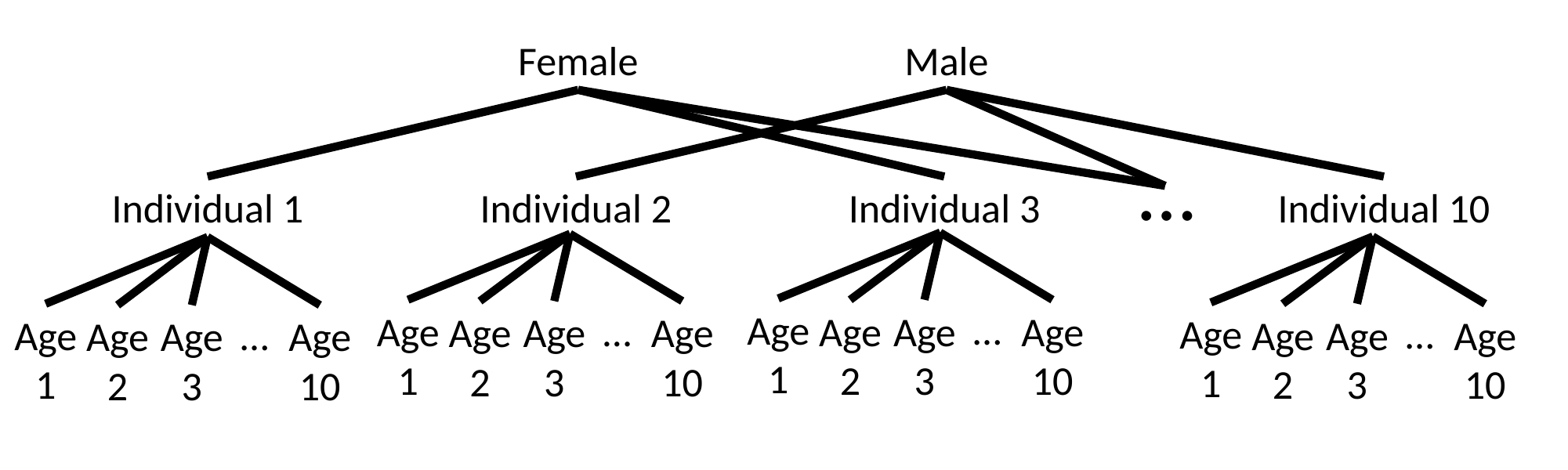

Female
Male
…
Individual 1
Individual 2
Individual 3
Individual 10
Age 1
…
Age 1
…
Age 3
Age 10
Age 2
Age 3
Age 10
Age 2
Age 1
…
Age 3
Age 10
Age 1
…
Age 2
Age 3
Age 10
Age 2